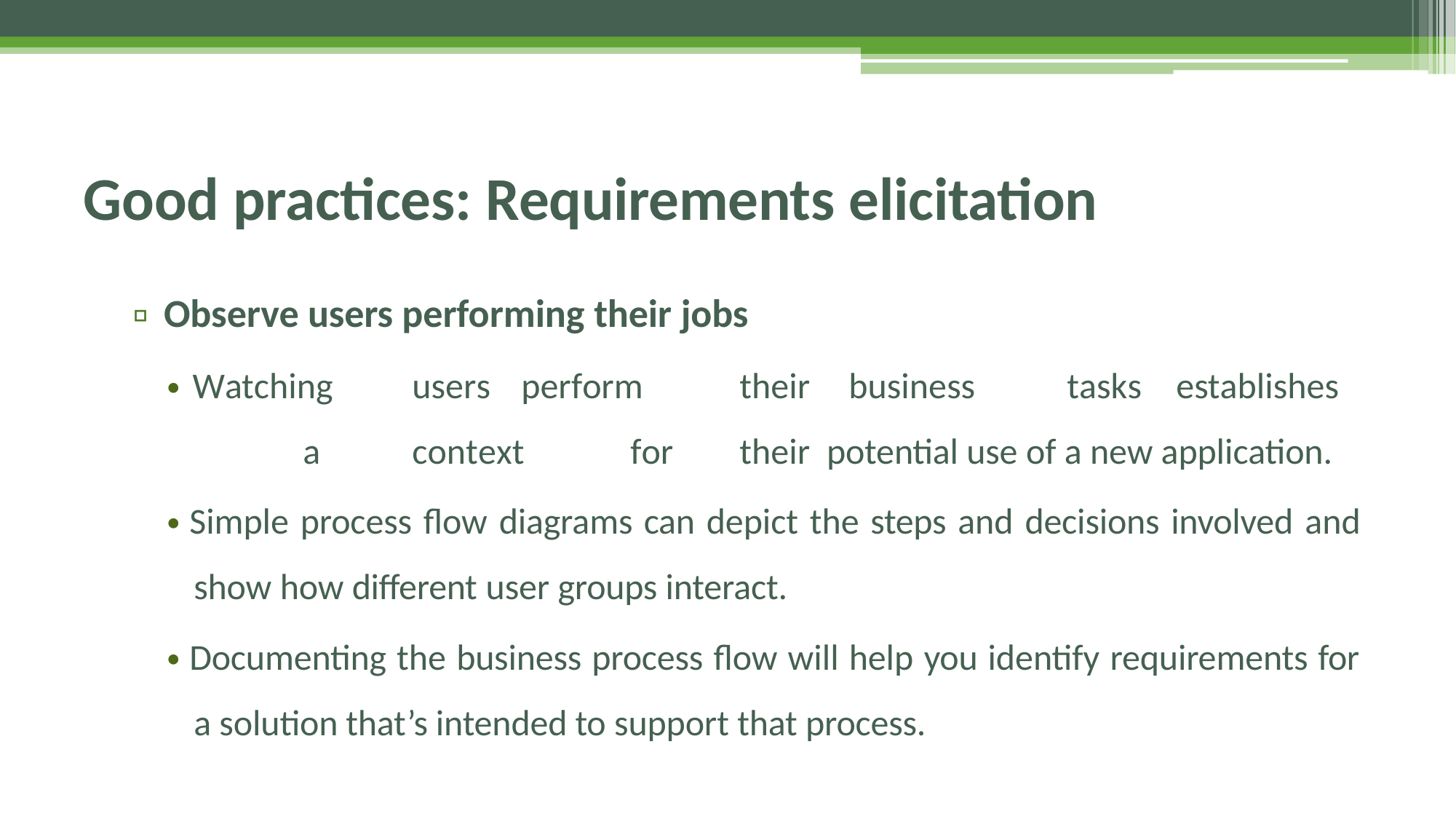

# Good practices: Requirements elicitation
▫	Observe users performing their jobs
🞄 Watching	users	perform	their	business	tasks	establishes	a	context	for	their  potential use of a new application.
🞄 Simple process flow diagrams can depict the steps and decisions involved and  show how different user groups interact.
🞄 Documenting the business process flow will help you identify requirements for  a solution that’s intended to support that process.